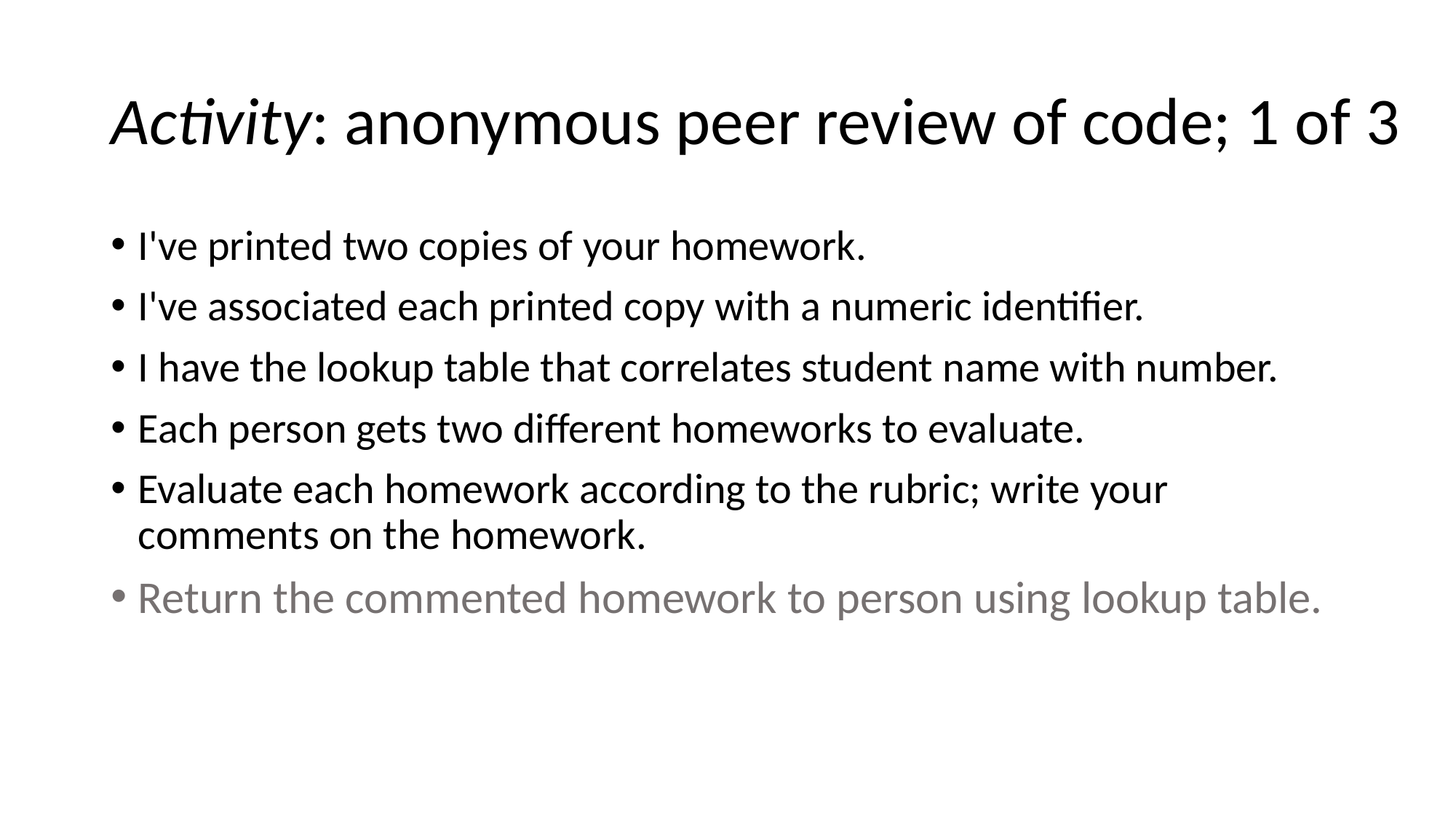

# Activity: anonymous peer review of code; 1 of 3
I've printed two copies of your homework.
I've associated each printed copy with a numeric identifier.
I have the lookup table that correlates student name with number.
Each person gets two different homeworks to evaluate.
Evaluate each homework according to the rubric; write your comments on the homework.
Return the commented homework to person using lookup table.